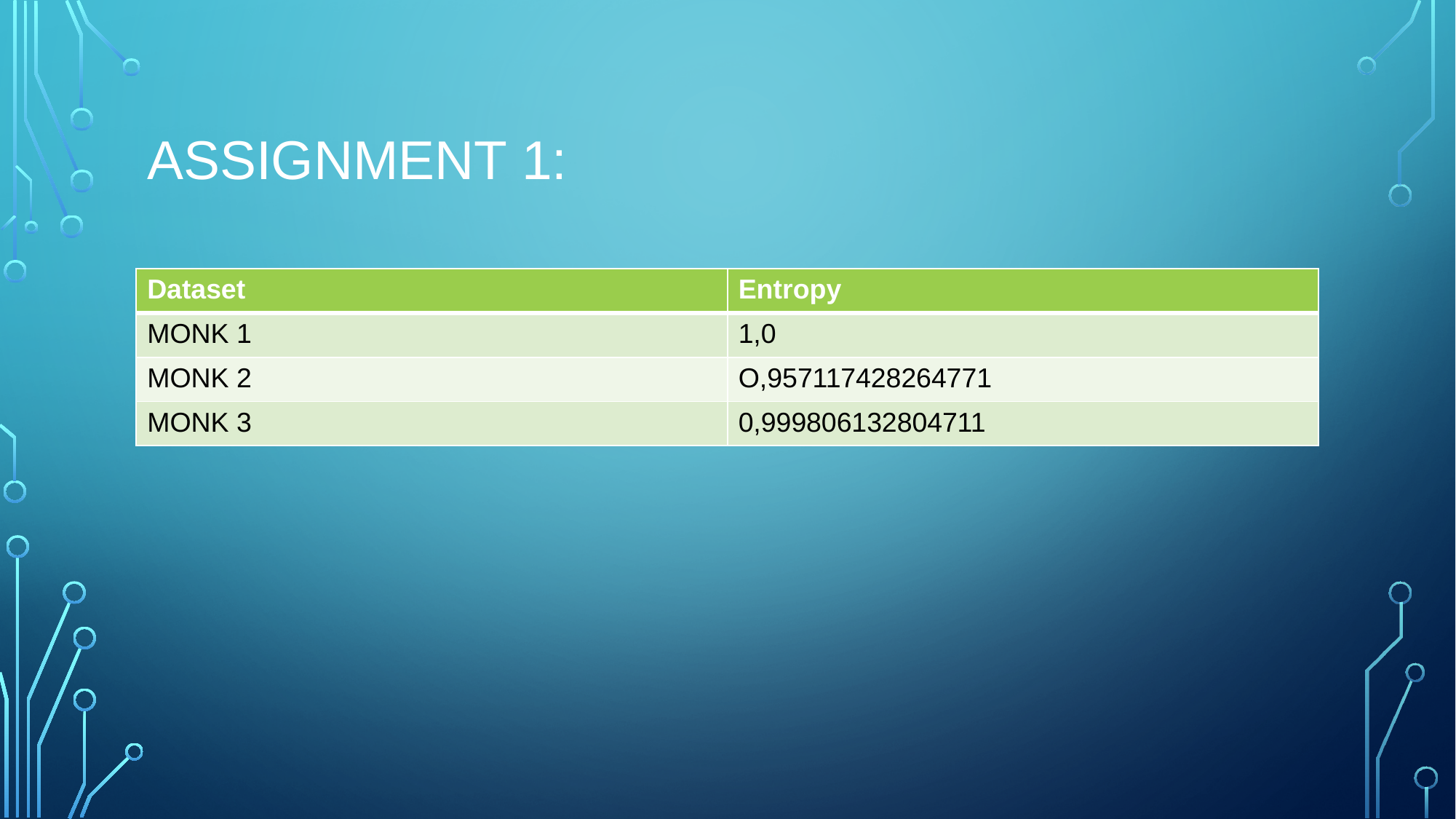

# Assignment 1:
| Dataset | Entropy |
| --- | --- |
| MONK 1 | 1,0 |
| MONK 2 | O,957117428264771 |
| MONK 3 | 0,999806132804711 |